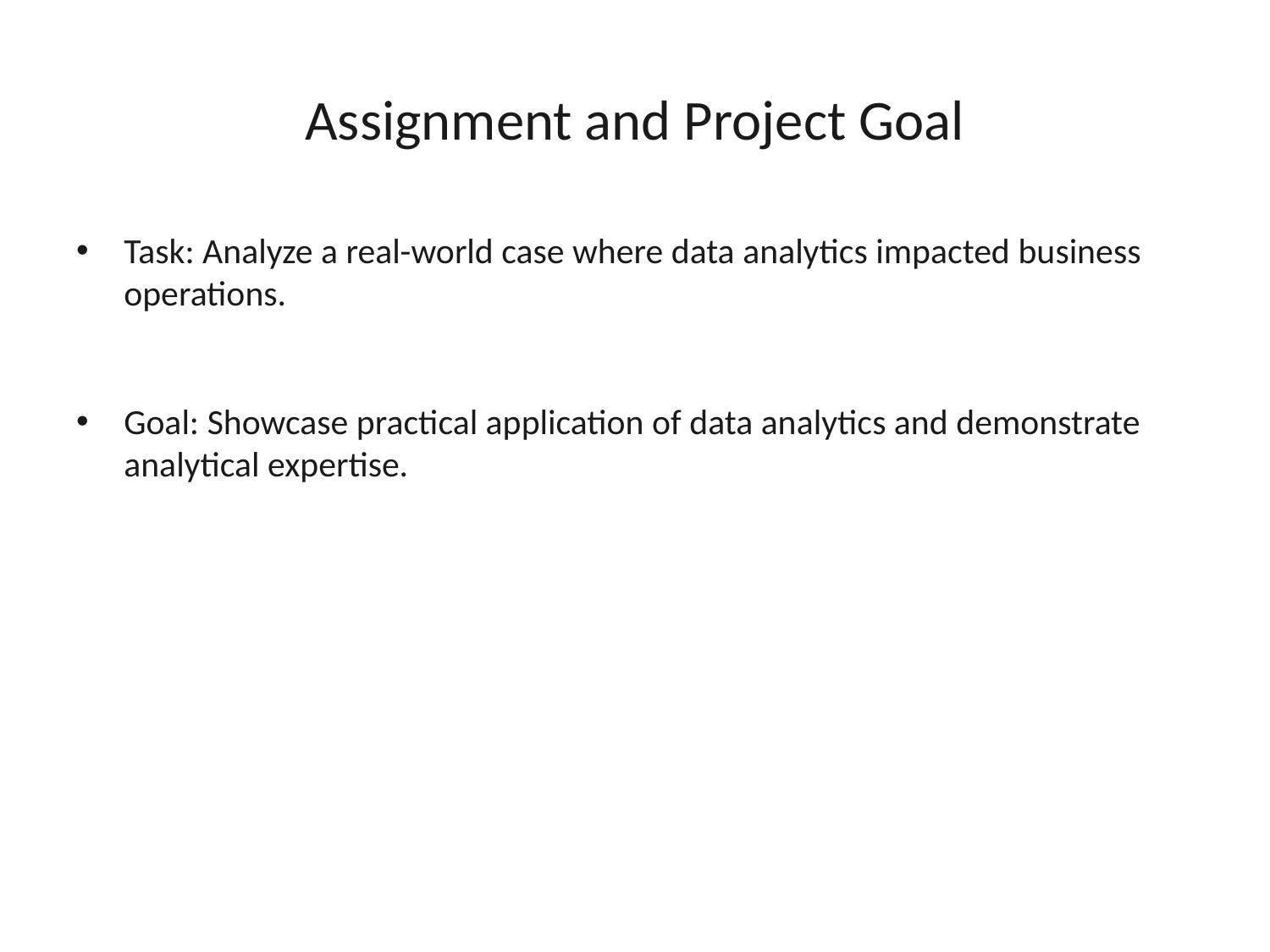

# Assignment and Project Goal
Task: Analyze a real-world case where data analytics impacted business operations.

Goal: Showcase practical application of data analytics and demonstrate analytical expertise.